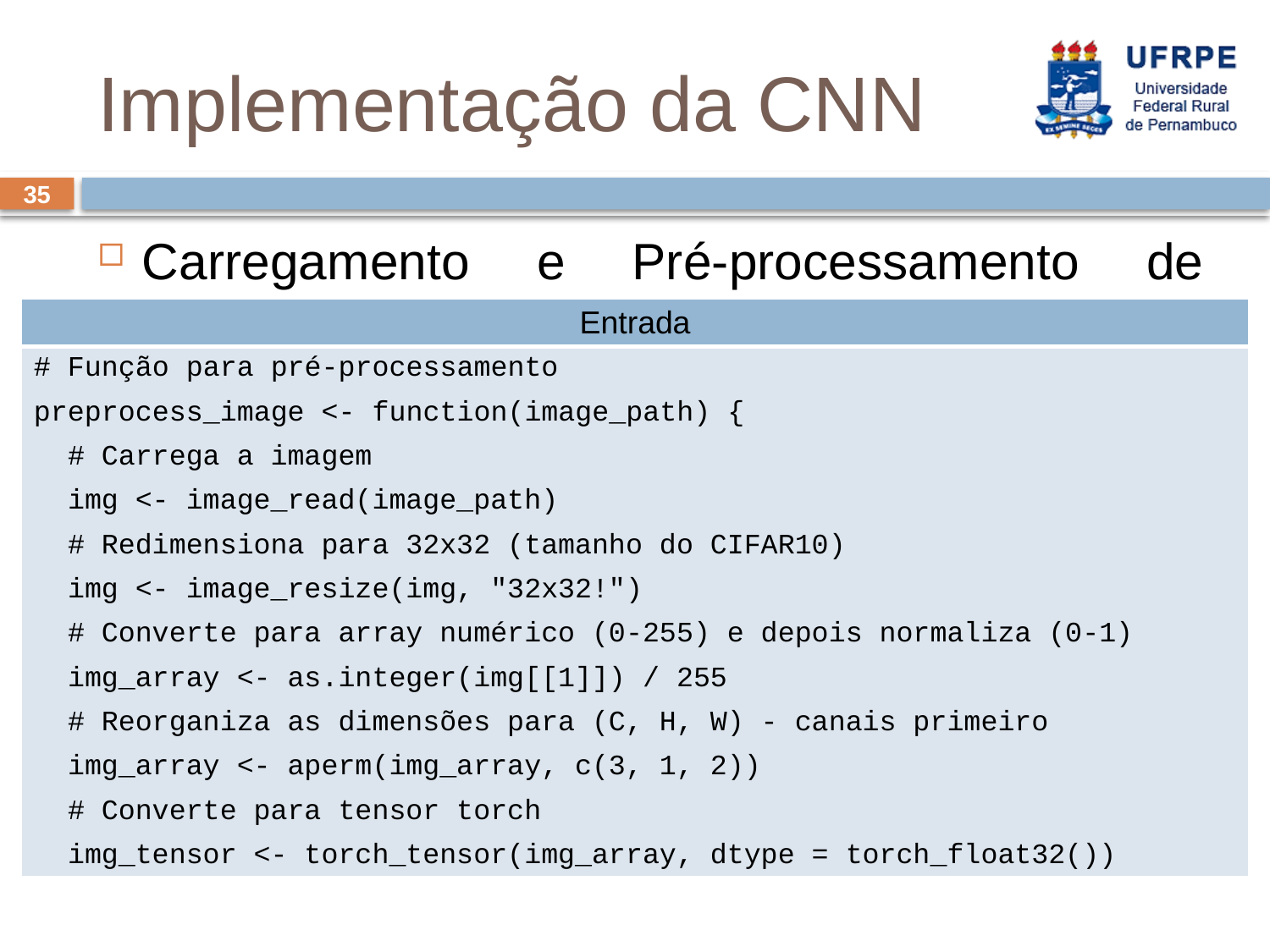

# Implementação da CNN
35
Carregamento e Pré-processamento de Imagens
| Entrada |
| --- |
| # Função para pré-processamento preprocess\_image <- function(image\_path) { # Carrega a imagem img <- image\_read(image\_path) # Redimensiona para 32x32 (tamanho do CIFAR10) img <- image\_resize(img, "32x32!") # Converte para array numérico (0-255) e depois normaliza (0-1) img\_array <- as.integer(img[[1]]) / 255 # Reorganiza as dimensões para (C, H, W) - canais primeiro img\_array <- aperm(img\_array, c(3, 1, 2)) # Converte para tensor torch img\_tensor <- torch\_tensor(img\_array, dtype = torch\_float32()) |